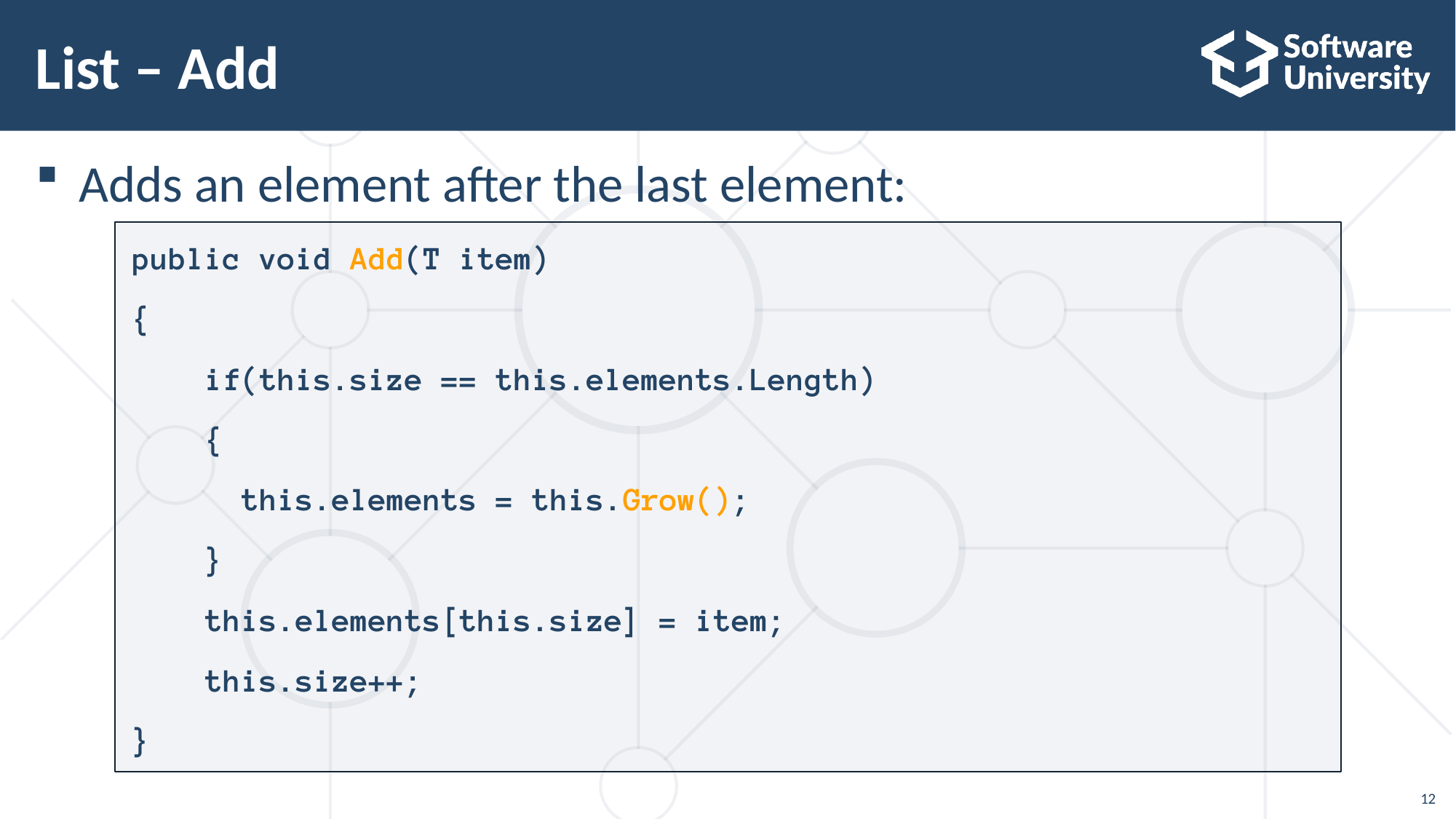

# List – Add
Adds an element after the last element:
public void Add(T item)
{
    if(this.size == this.elements.Length)
    {
	this.elements = this.Grow();
    }
    this.elements[this.size] = item;
    this.size++;
}
12